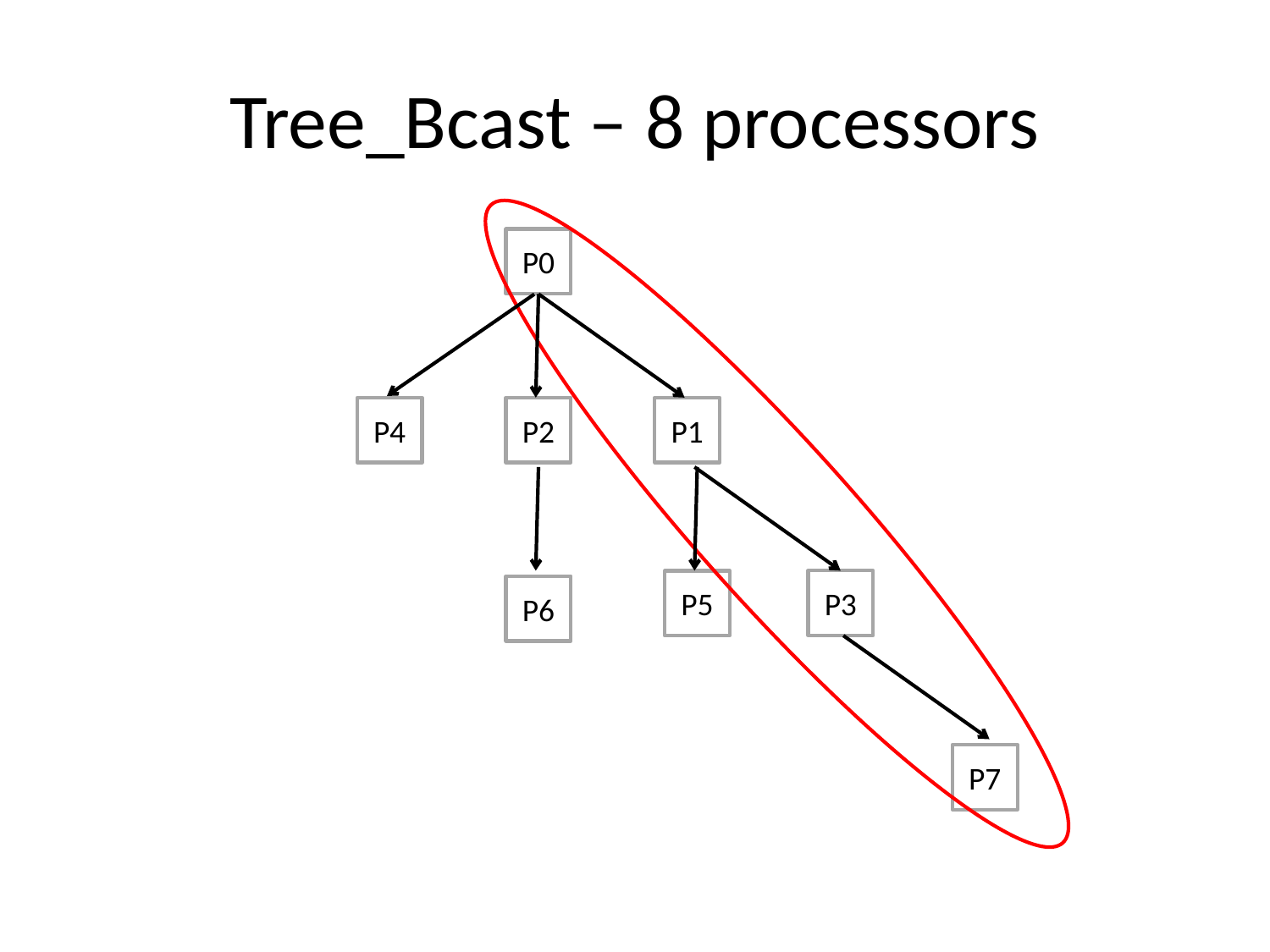

# Tree_Bcast – 8 processors

P0
P4
P2
P1
P3
P5
P6
P7